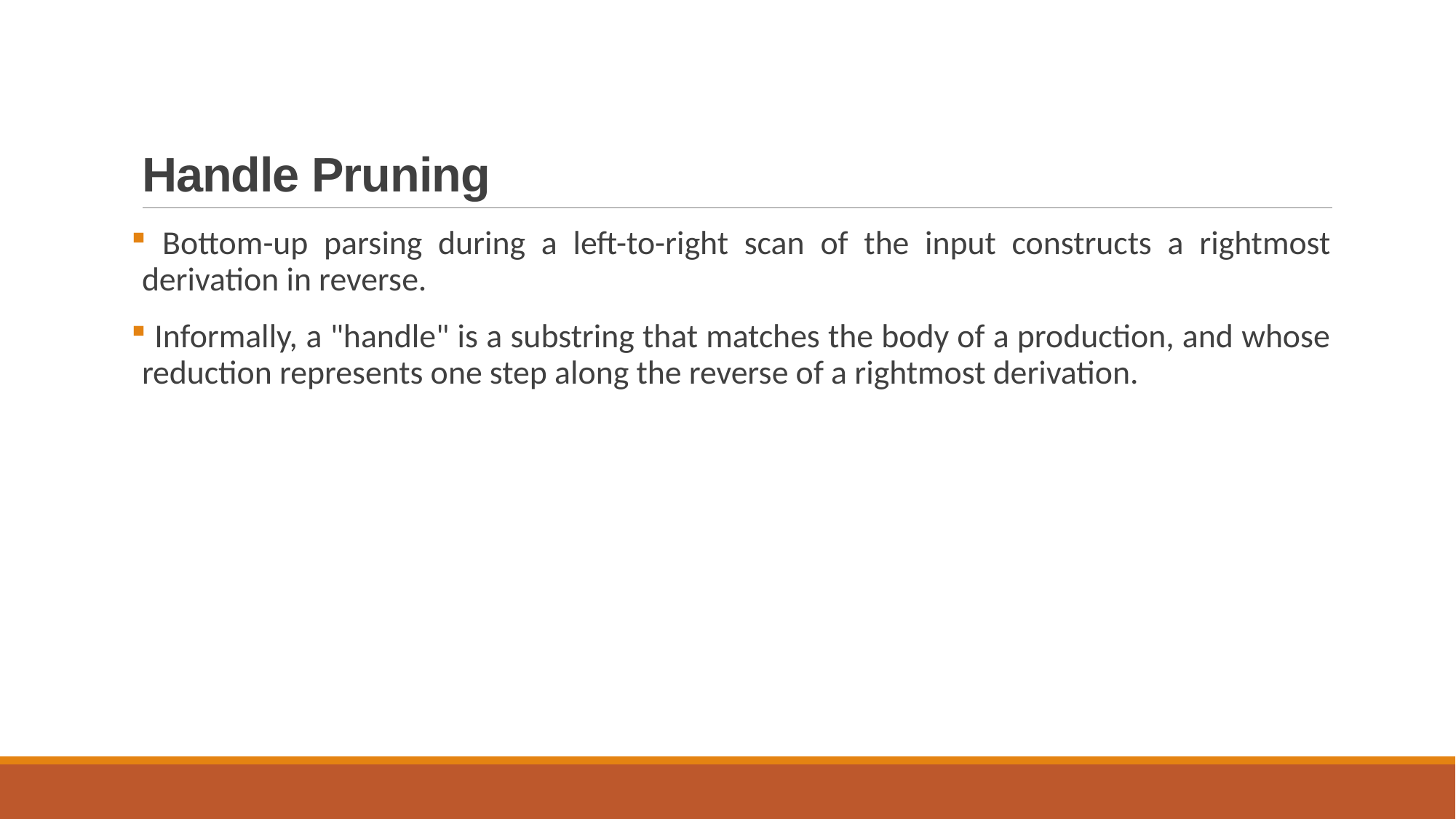

# Handle Pruning
 Bottom-up parsing during a left-to-right scan of the input constructs a rightmost derivation in reverse.
 Informally, a "handle" is a substring that matches the body of a production, and whose reduction represents one step along the reverse of a rightmost derivation.